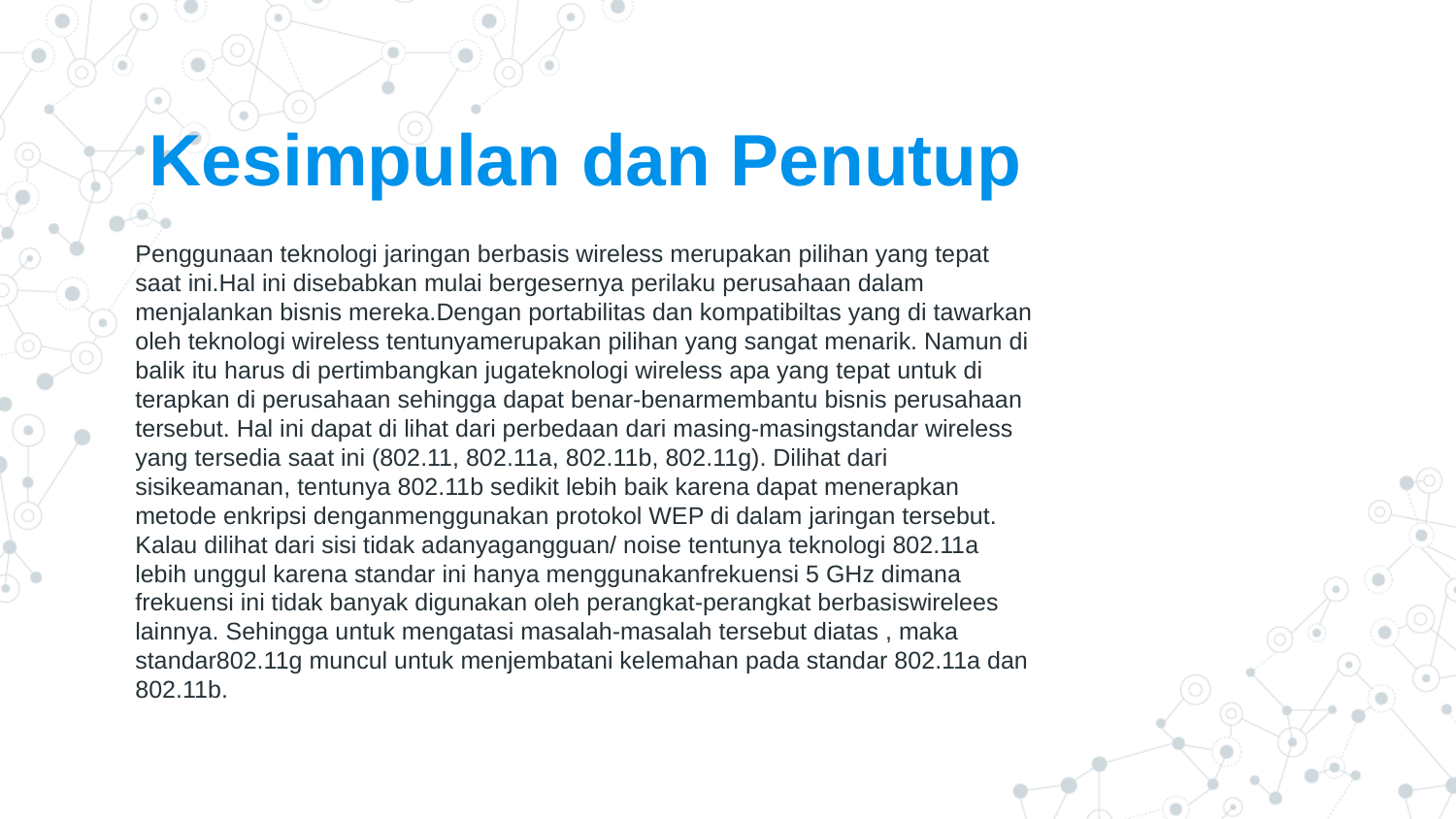

# Kesimpulan dan Penutup
Penggunaan teknologi jaringan berbasis wireless merupakan pilihan yang tepat saat ini.Hal ini disebabkan mulai bergesernya perilaku perusahaan dalam menjalankan bisnis mereka.Dengan portabilitas dan kompatibiltas yang di tawarkan oleh teknologi wireless tentunyamerupakan pilihan yang sangat menarik. Namun di balik itu harus di pertimbangkan jugateknologi wireless apa yang tepat untuk di terapkan di perusahaan sehingga dapat benar-benarmembantu bisnis perusahaan tersebut. Hal ini dapat di lihat dari perbedaan dari masing-masingstandar wireless yang tersedia saat ini (802.11, 802.11a, 802.11b, 802.11g). Dilihat dari sisikeamanan, tentunya 802.11b sedikit lebih baik karena dapat menerapkan metode enkripsi denganmenggunakan protokol WEP di dalam jaringan tersebut. Kalau dilihat dari sisi tidak adanyagangguan/ noise tentunya teknologi 802.11a lebih unggul karena standar ini hanya menggunakanfrekuensi 5 GHz dimana frekuensi ini tidak banyak digunakan oleh perangkat-perangkat berbasiswirelees lainnya. Sehingga untuk mengatasi masalah-masalah tersebut diatas , maka standar802.11g muncul untuk menjembatani kelemahan pada standar 802.11a dan 802.11b.